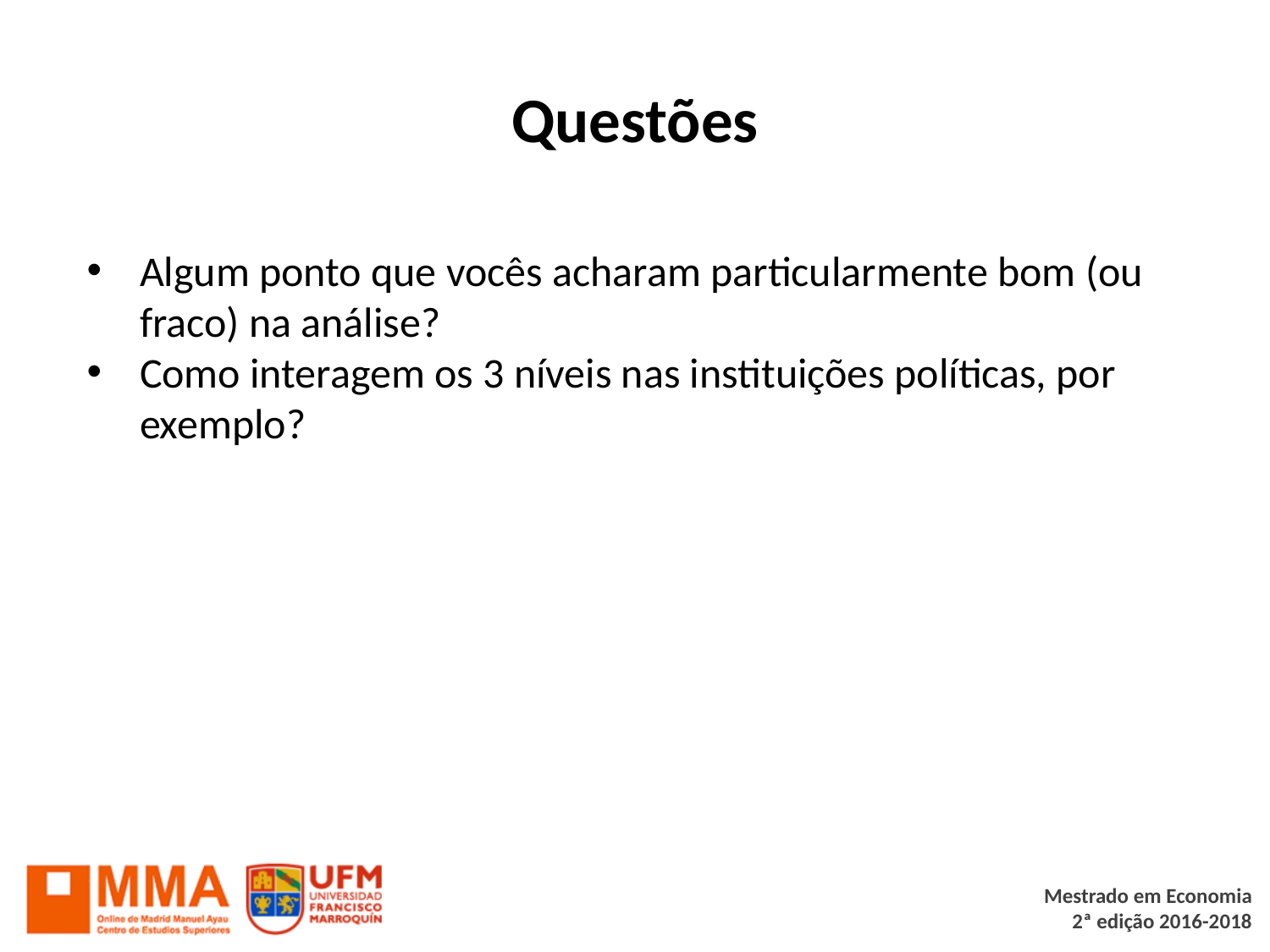

# Questões
Algum ponto que vocês acharam particularmente bom (ou fraco) na análise?
Como interagem os 3 níveis nas instituições políticas, por exemplo?